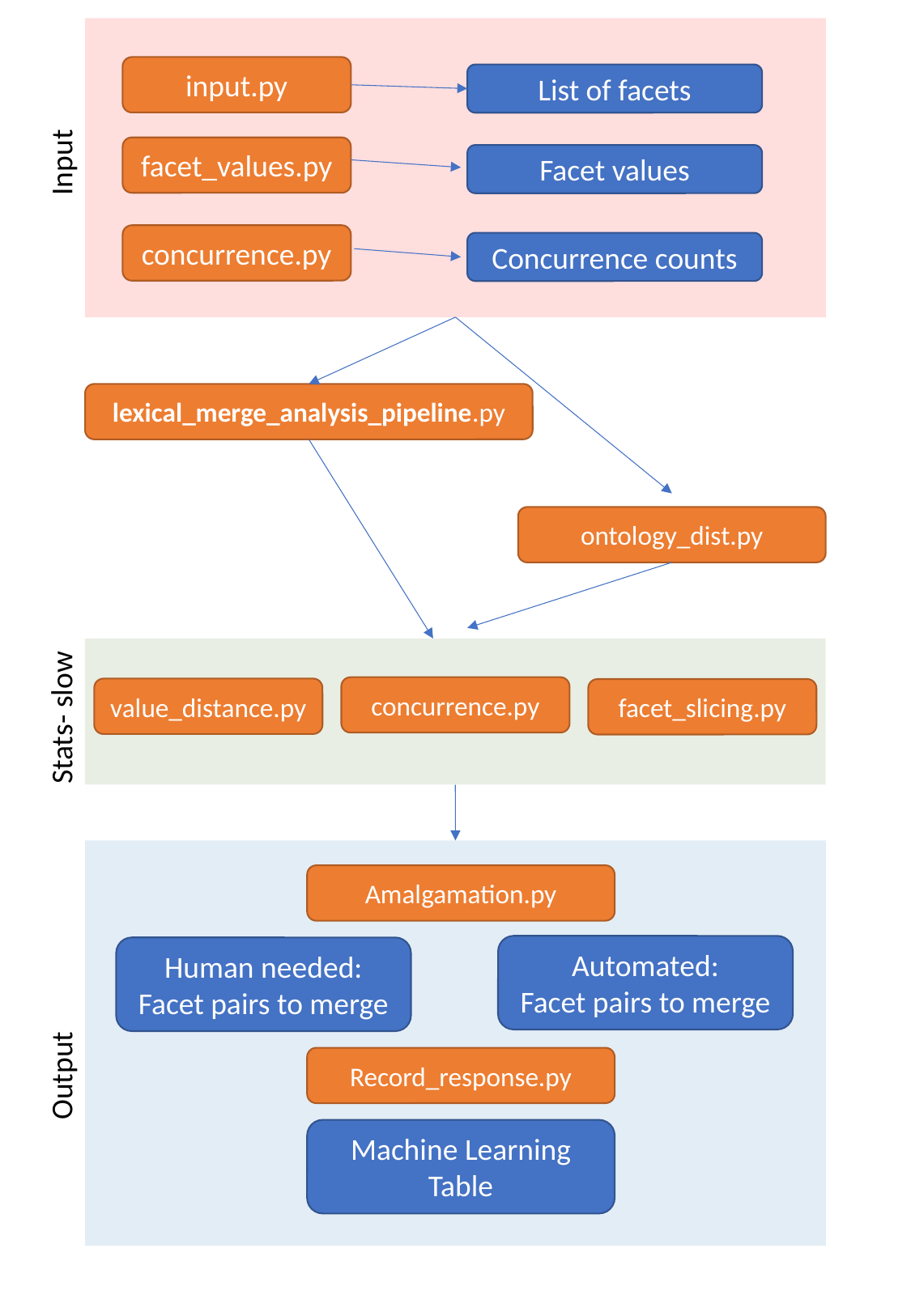

input.py
List of facets
facet_values.py
Input
Facet values
concurrence.py
Concurrence counts
lexical_merge_analysis_pipeline.py
ontology_dist.py

concurrence.py
value_distance.py
facet_slicing.py
Stats- slow

Amalgamation.py
Automated:
Facet pairs to merge
Human needed:
Facet pairs to merge
Record_response.py
Output
Machine Learning
Table